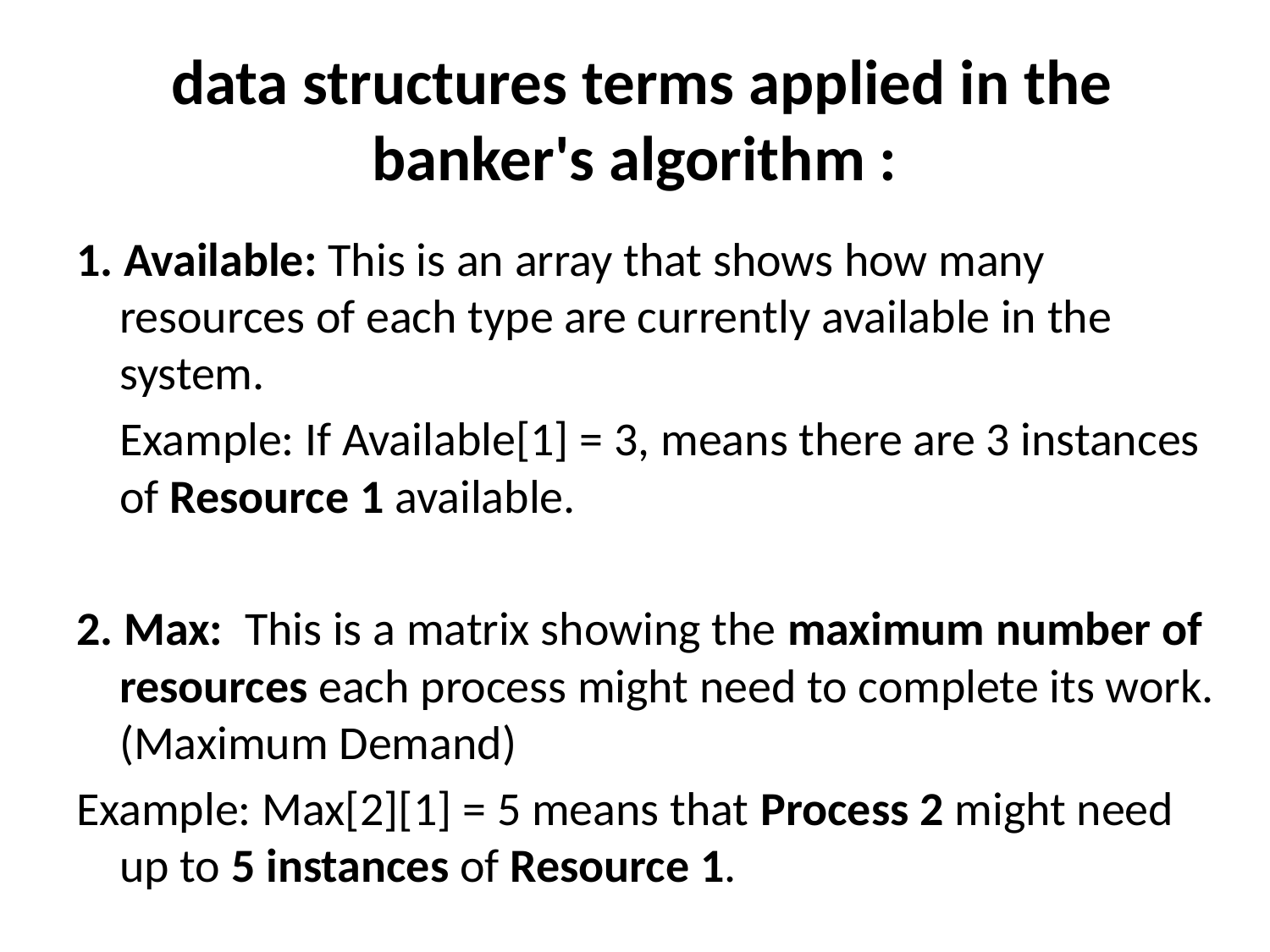

# data structures terms applied in the banker's algorithm :
1. Available: This is an array that shows how many resources of each type are currently available in the system.
	Example: If Available[1] = 3, means there are 3 instances of Resource 1 available.

2. Max:  This is a matrix showing the maximum number of resources each process might need to complete its work.(Maximum Demand)
Example: Max[2][1] = 5 means that Process 2 might need up to 5 instances of Resource 1.